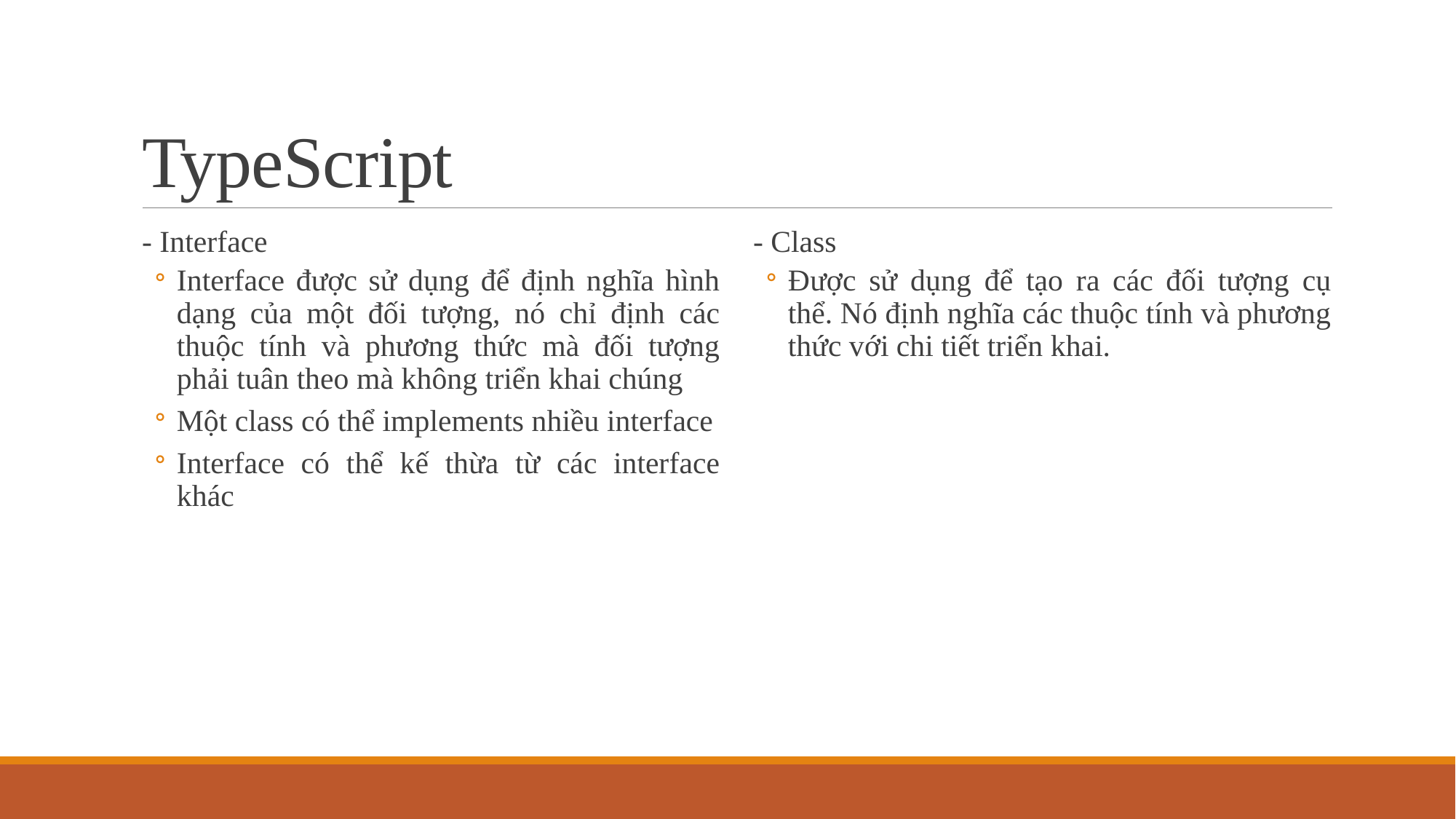

# TypeScript
- Interface
Interface được sử dụng để định nghĩa hình dạng của một đối tượng, nó chỉ định các thuộc tính và phương thức mà đối tượng phải tuân theo mà không triển khai chúng
Một class có thể implements nhiều interface
Interface có thể kế thừa từ các interface khác
- Class
Được sử dụng để tạo ra các đối tượng cụ thể. Nó định nghĩa các thuộc tính và phương thức với chi tiết triển khai.